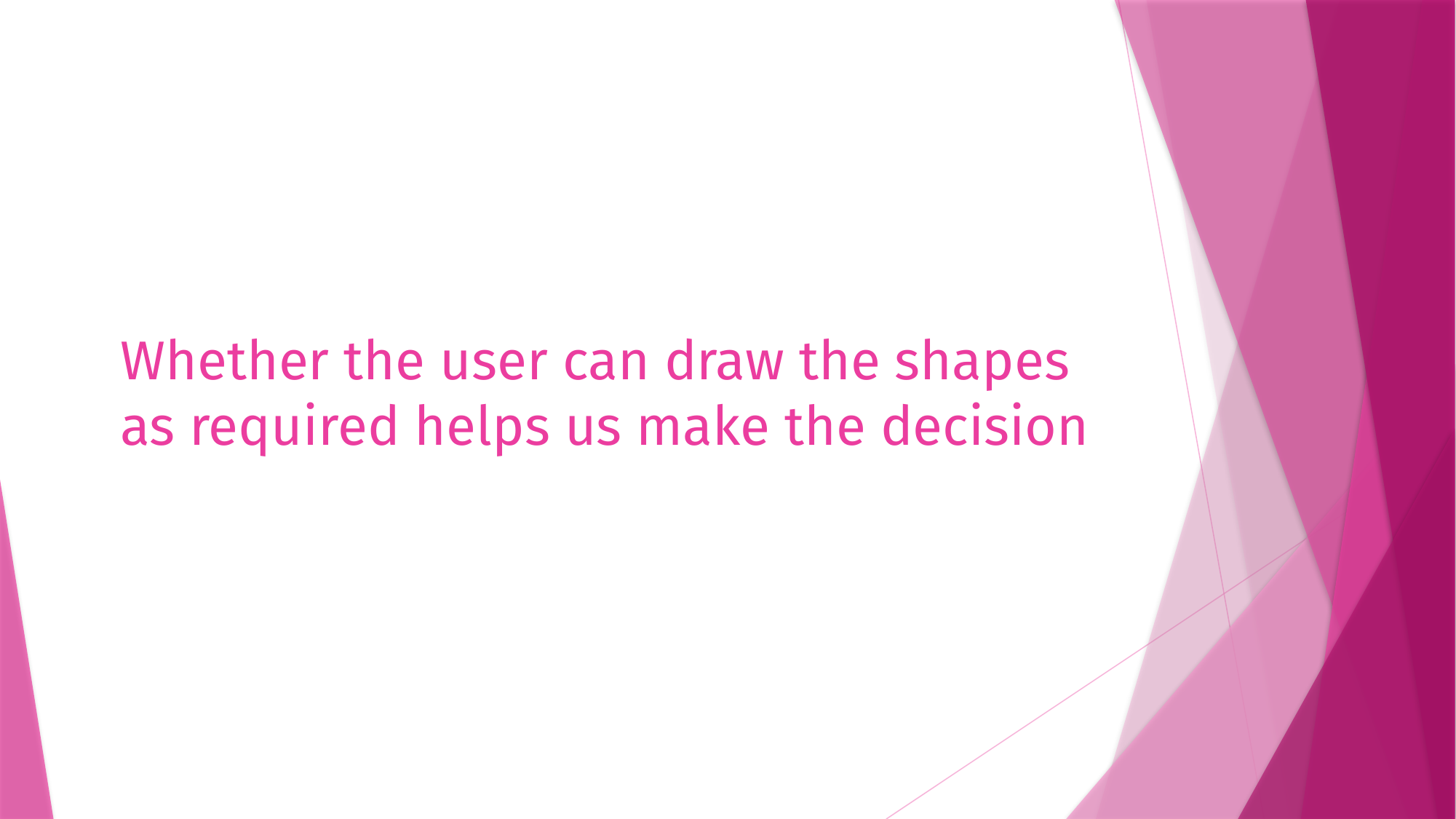

# Whether the user can draw the shapes as required helps us make the decision